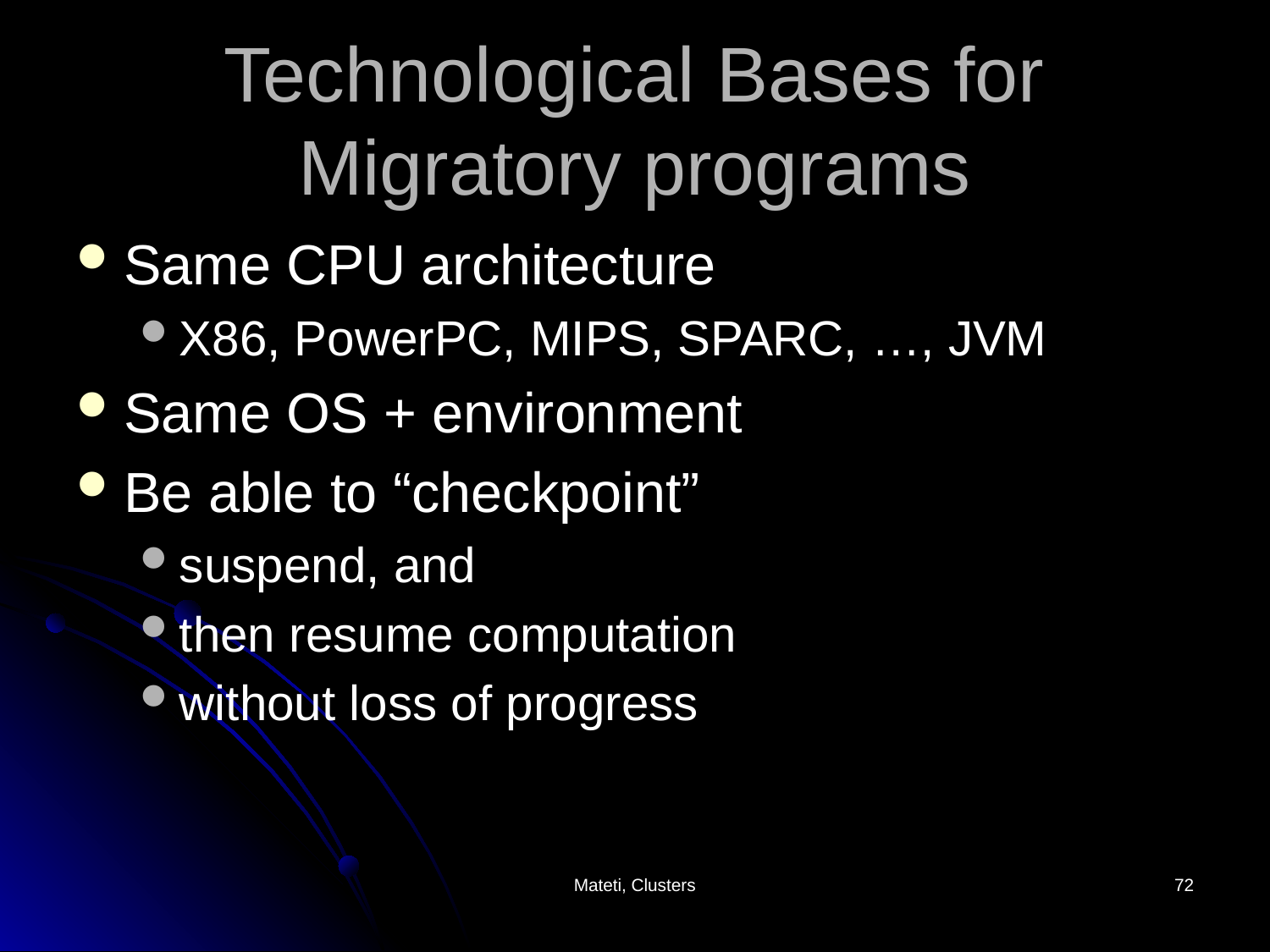

# Technological Bases for Migratory programs
Same CPU architecture
X86, PowerPC, MIPS, SPARC, …, JVM
Same OS + environment
Be able to “checkpoint”
suspend, and
then resume computation
without loss of progress
Mateti, Clusters
72